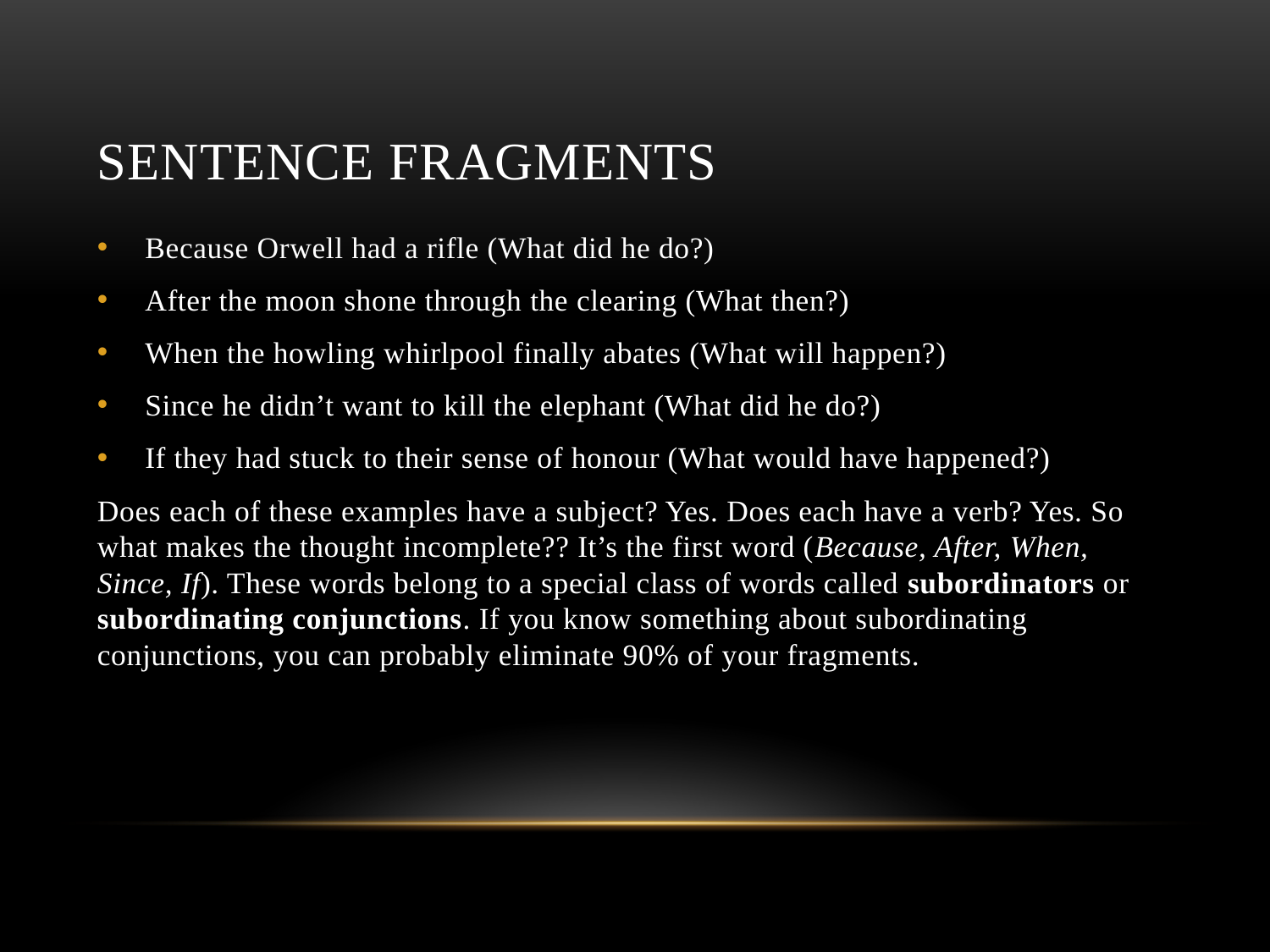

# Sentence fragments
Because Orwell had a rifle (What did he do?)
After the moon shone through the clearing (What then?)
When the howling whirlpool finally abates (What will happen?)
Since he didn’t want to kill the elephant (What did he do?)
If they had stuck to their sense of honour (What would have happened?)
Does each of these examples have a subject? Yes. Does each have a verb? Yes. So what makes the thought incomplete?? It’s the first word (Because, After, When, Since, If). These words belong to a special class of words called subordinators or subordinating conjunctions. If you know something about subordinating conjunctions, you can probably eliminate 90% of your fragments.